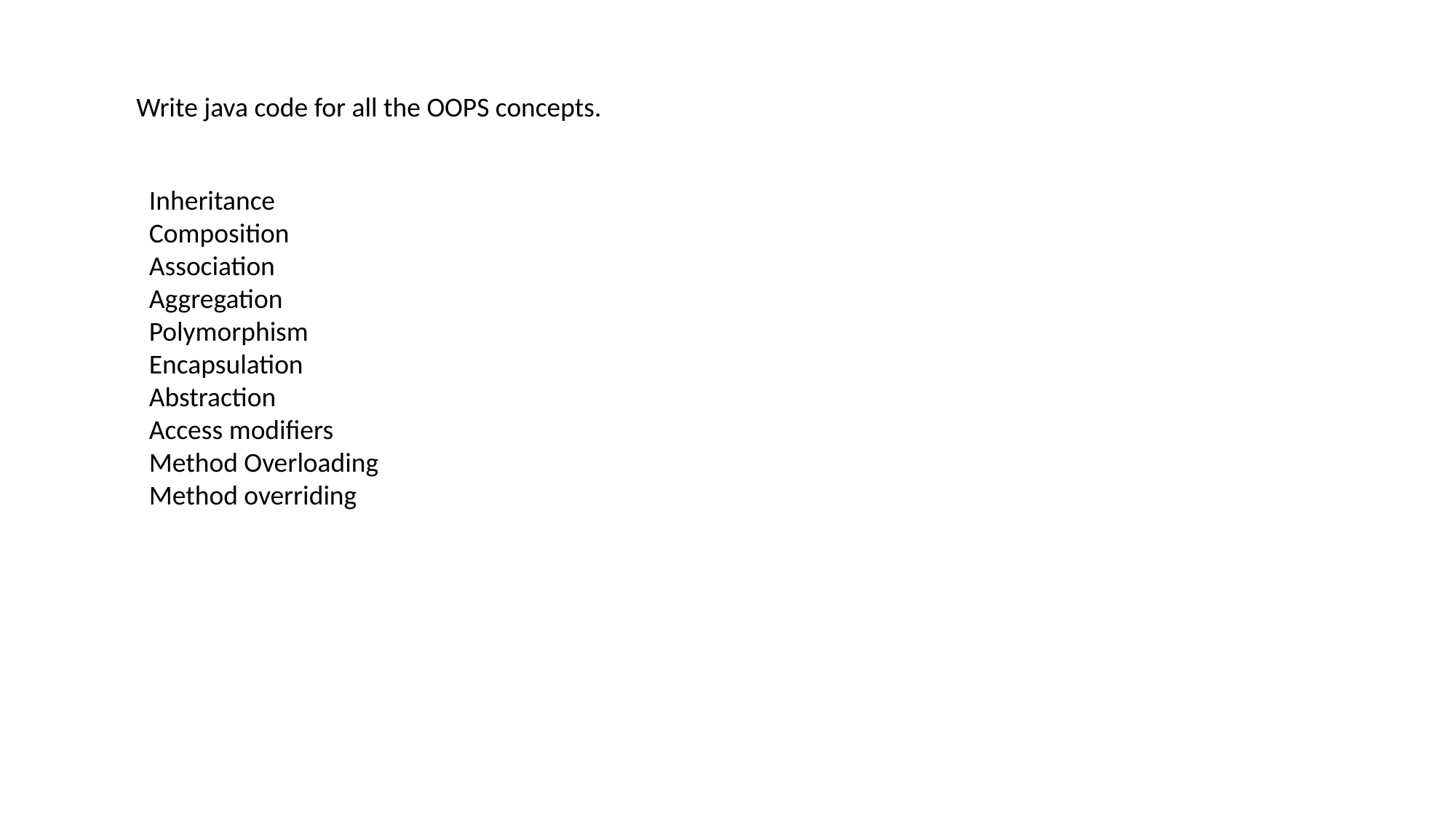

Write java code for all the OOPS concepts.
Inheritance
Composition
Association
Aggregation
Polymorphism
Encapsulation
Abstraction
Access modifiers
Method Overloading
Method overriding